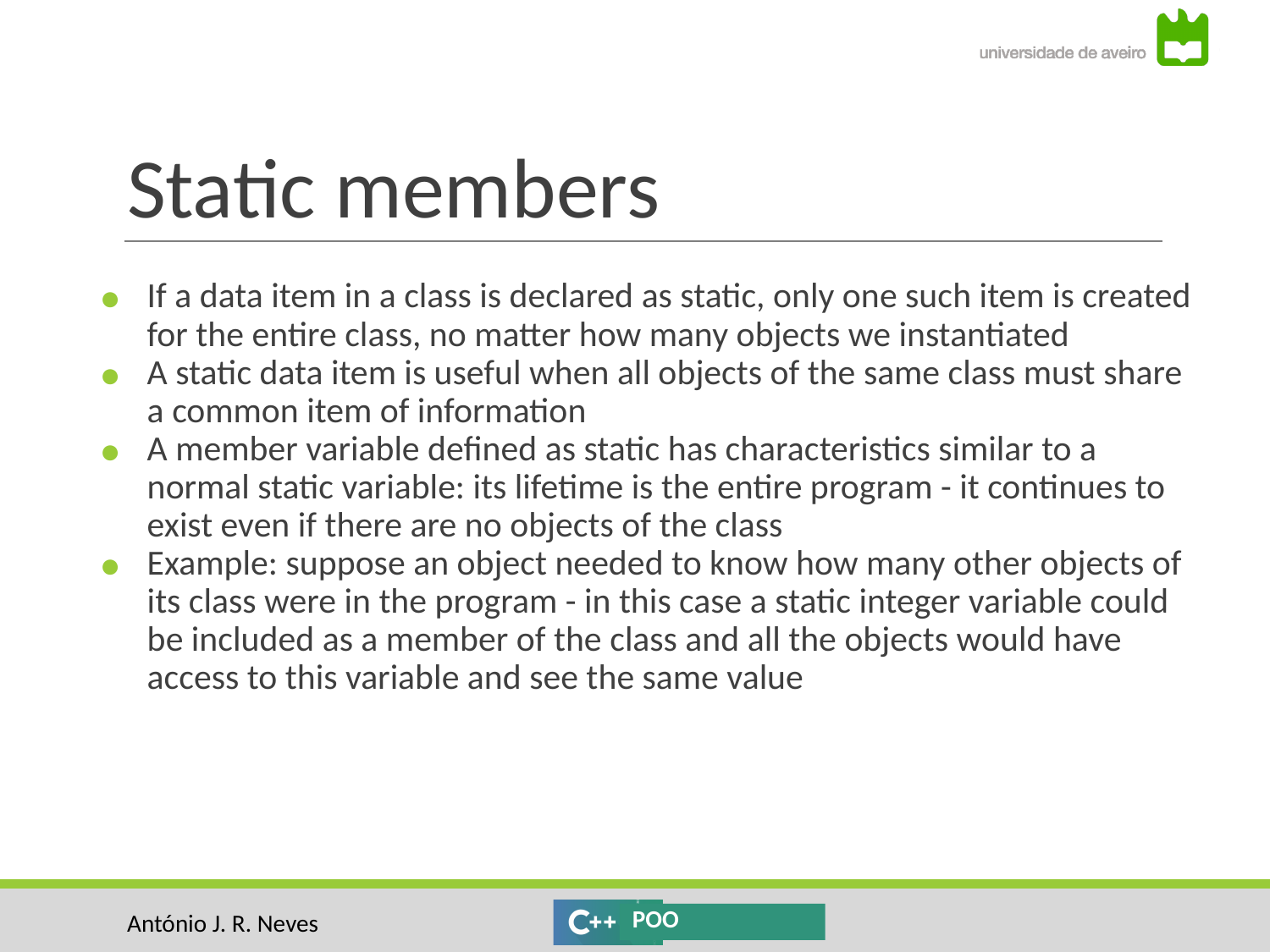

# Static members
If a data item in a class is declared as static, only one such item is created for the entire class, no matter how many objects we instantiated
A static data item is useful when all objects of the same class must share a common item of information
A member variable defined as static has characteristics similar to a normal static variable: its lifetime is the entire program - it continues to exist even if there are no objects of the class
Example: suppose an object needed to know how many other objects of its class were in the program - in this case a static integer variable could be included as a member of the class and all the objects would have access to this variable and see the same value